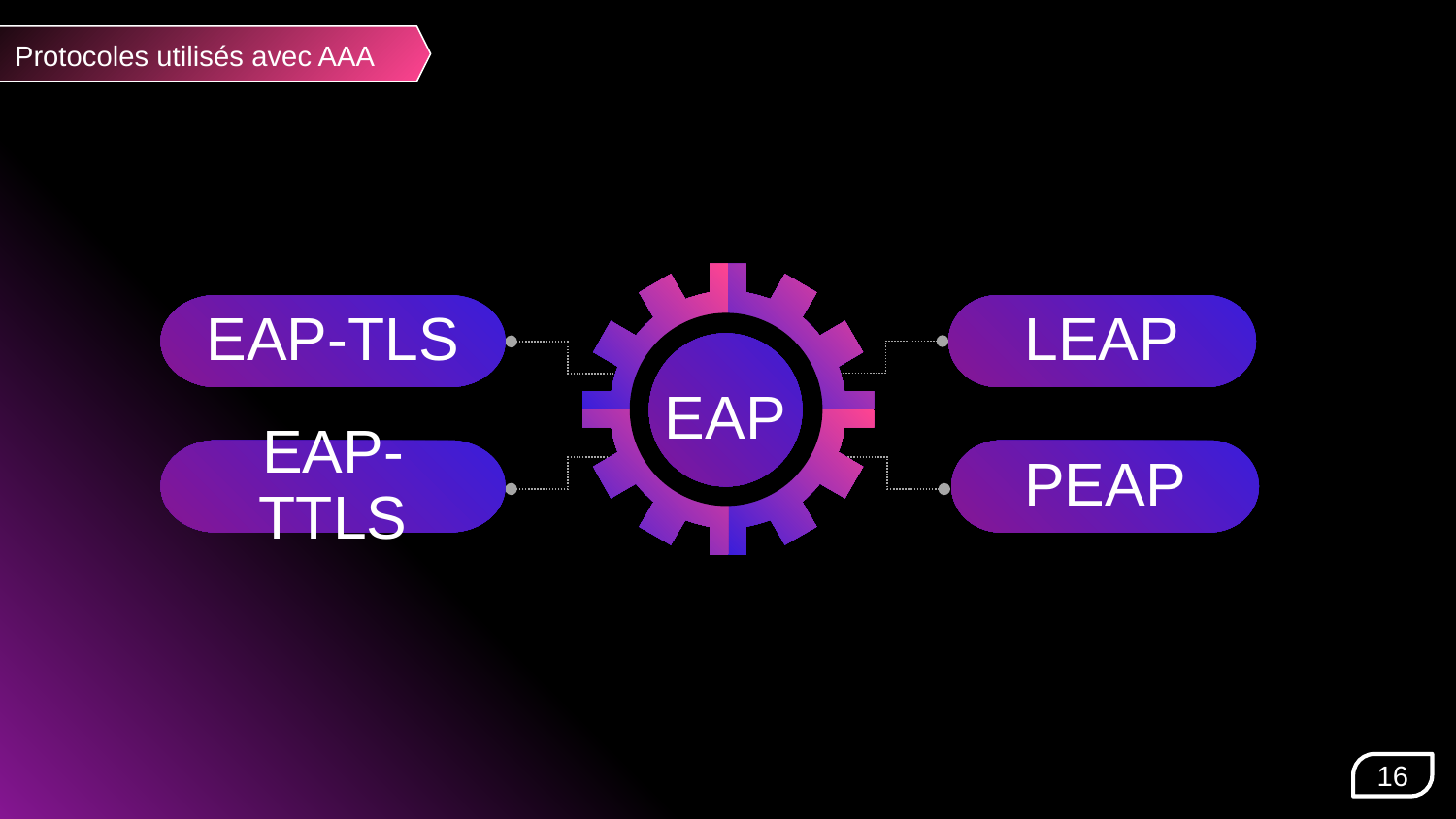

Protocoles utilisés avec AAA

LEAP
EAP-TLS
EAP
EAP-TTLS
PEAP
16